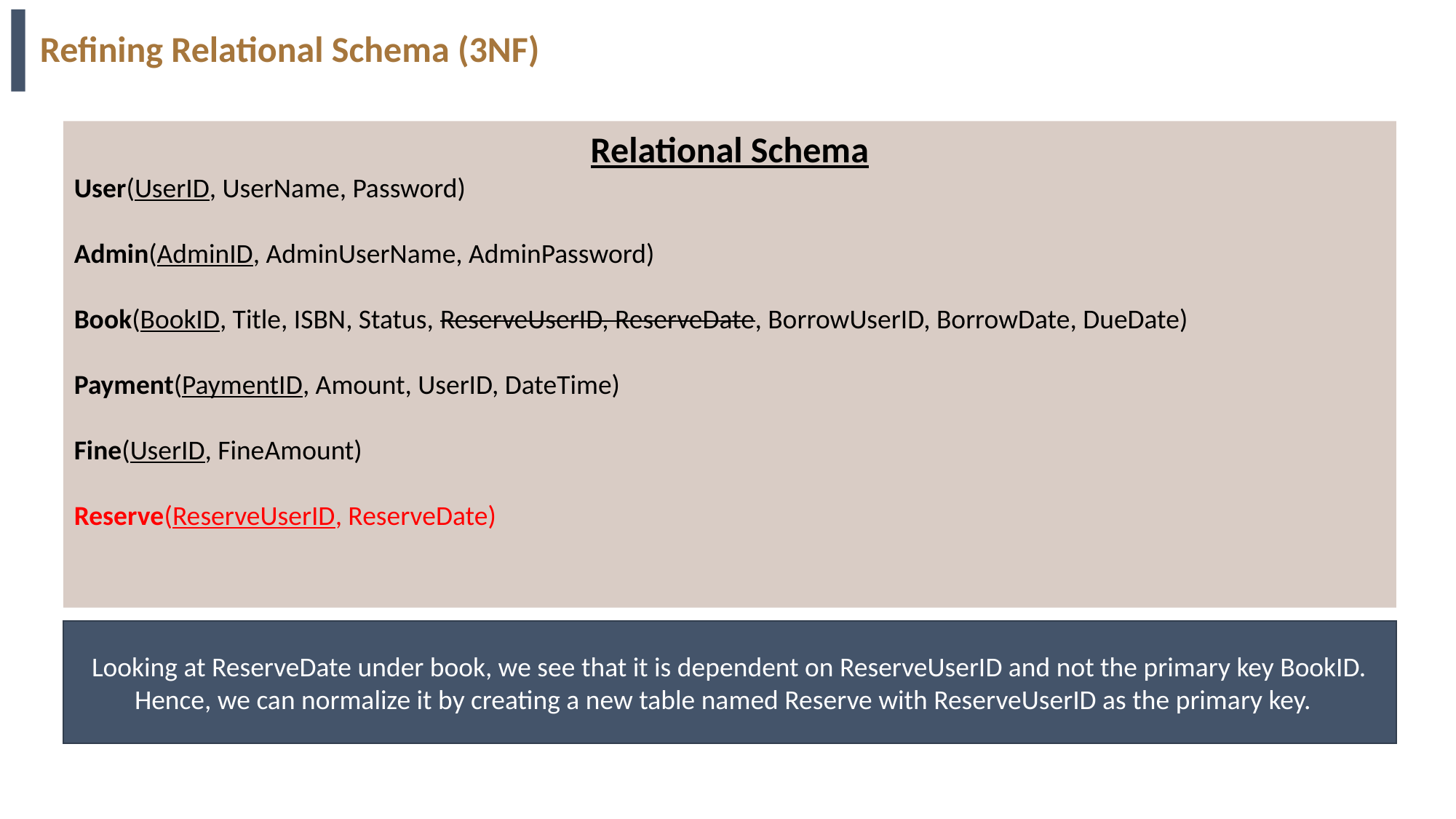

# Refining Relational Schema (3NF)
Relational Schema
User(UserID, UserName, Password)

Admin(AdminID, AdminUserName, AdminPassword)

Book(BookID, Title, ISBN, Status, ReserveUserID, ReserveDate, BorrowUserID, BorrowDate, DueDate)

Payment(PaymentID, Amount, UserID, DateTime)

Fine(UserID, FineAmount)

Reserve(ReserveUserID, ReserveDate)

Looking at ReserveDate under book, we see that it is dependent on ReserveUserID and not the primary key BookID. Hence, we can normalize it by creating a new table named Reserve with ReserveUserID as the primary key.